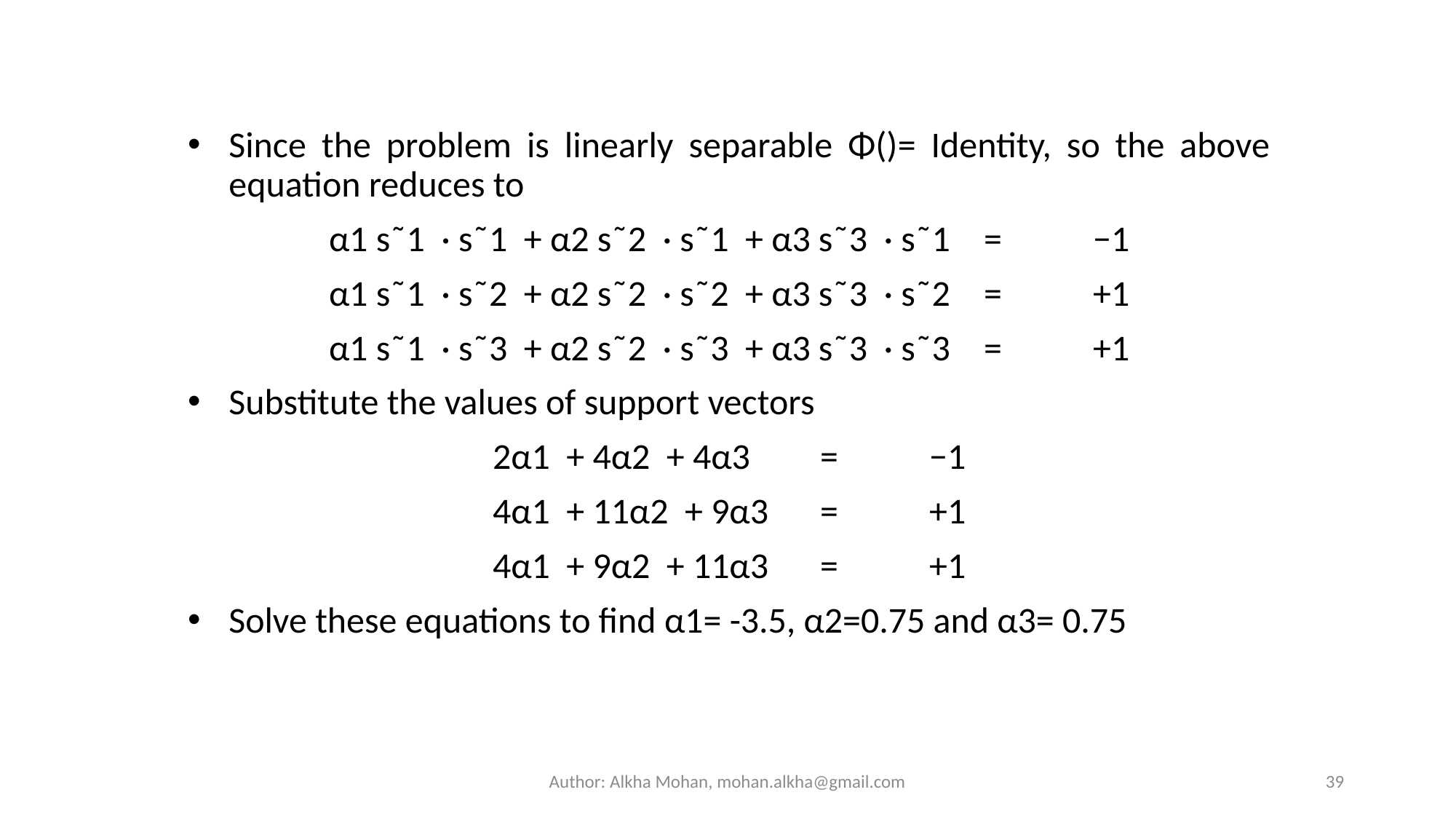

Since the problem is linearly separable Φ()= Identity, so the above equation reduces to
α1 s˜1  · s˜1  + α2 s˜2  · s˜1  + α3 s˜3  · s˜1	=	−1
α1 s˜1  · s˜2  + α2 s˜2  · s˜2  + α3 s˜3  · s˜2	=	+1
α1 s˜1  · s˜3  + α2 s˜2  · s˜3  + α3 s˜3  · s˜3	=	+1
Substitute the values of support vectors
2α1  + 4α2  + 4α3	=	−1
4α1  + 11α2  + 9α3	=	+1
4α1  + 9α2  + 11α3	=	+1
Solve these equations to find α1= -3.5, α2=0.75 and α3= 0.75

Author: Alkha Mohan, mohan.alkha@gmail.com
39